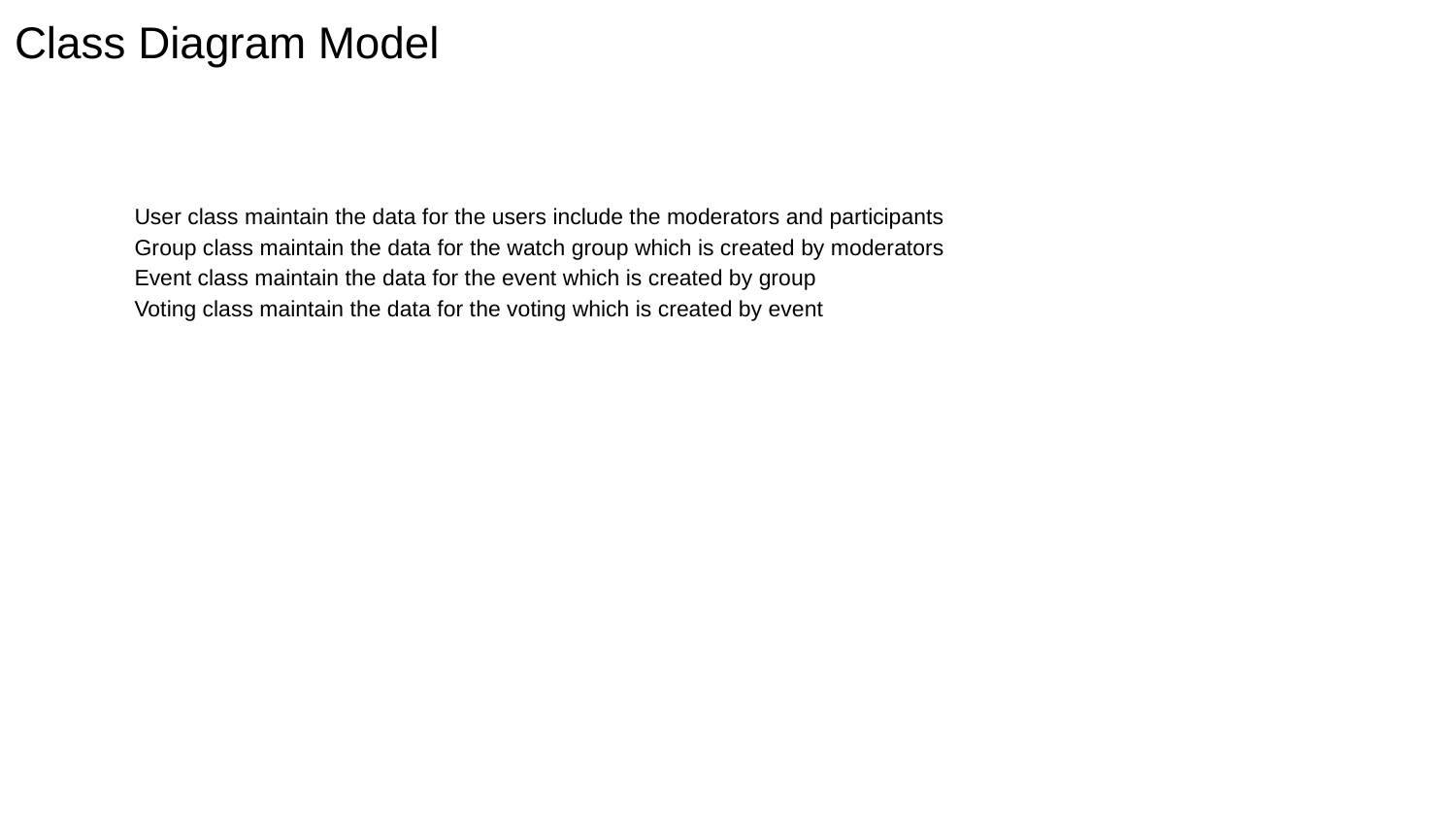

Class Diagram Model
User class maintain the data for the users include the moderators and participants
Group class maintain the data for the watch group which is created by moderators
Event class maintain the data for the event which is created by group
Voting class maintain the data for the voting which is created by event